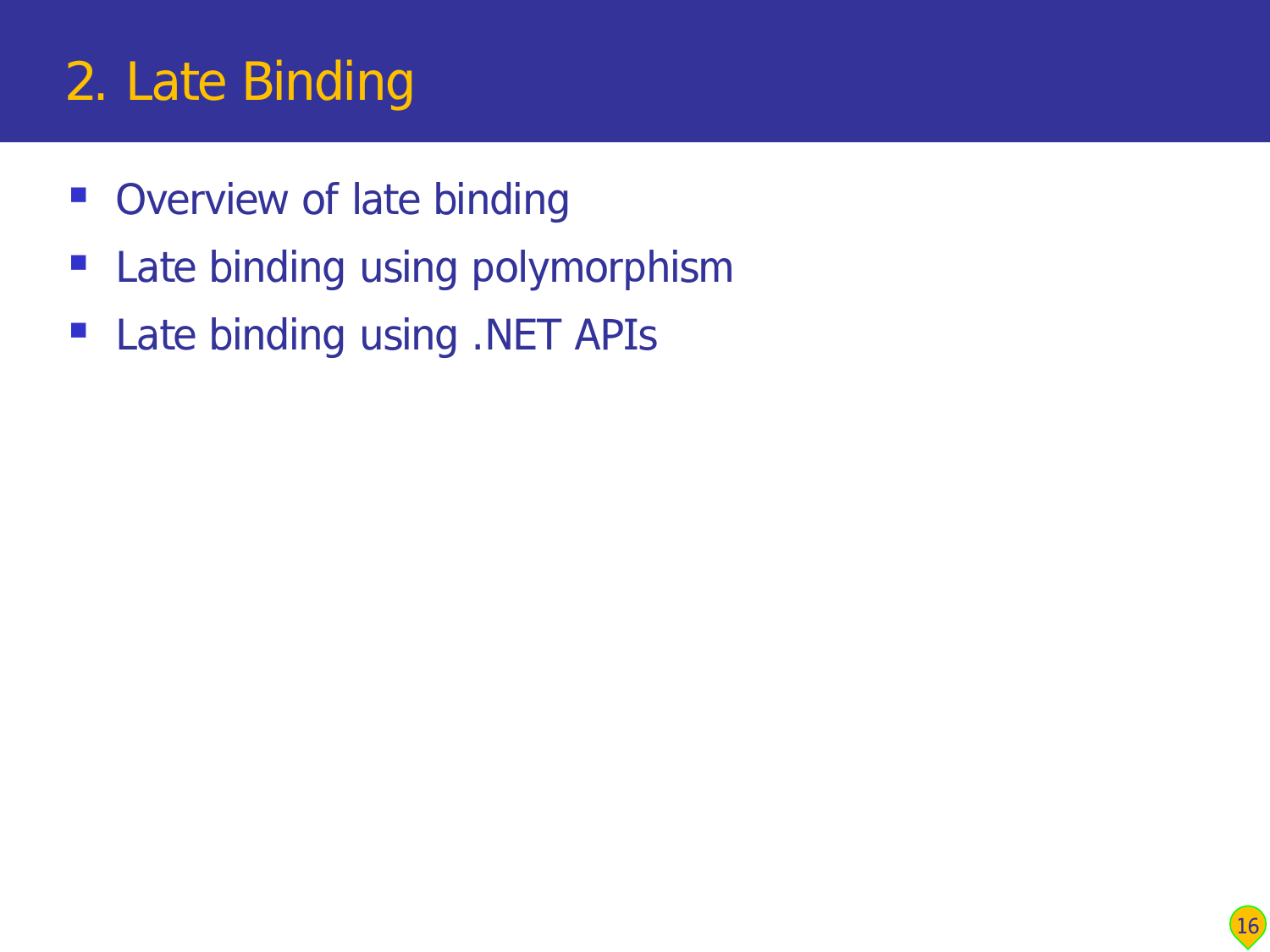

# 2. Late Binding
Overview of late binding
Late binding using polymorphism
Late binding using .NET APIs
16